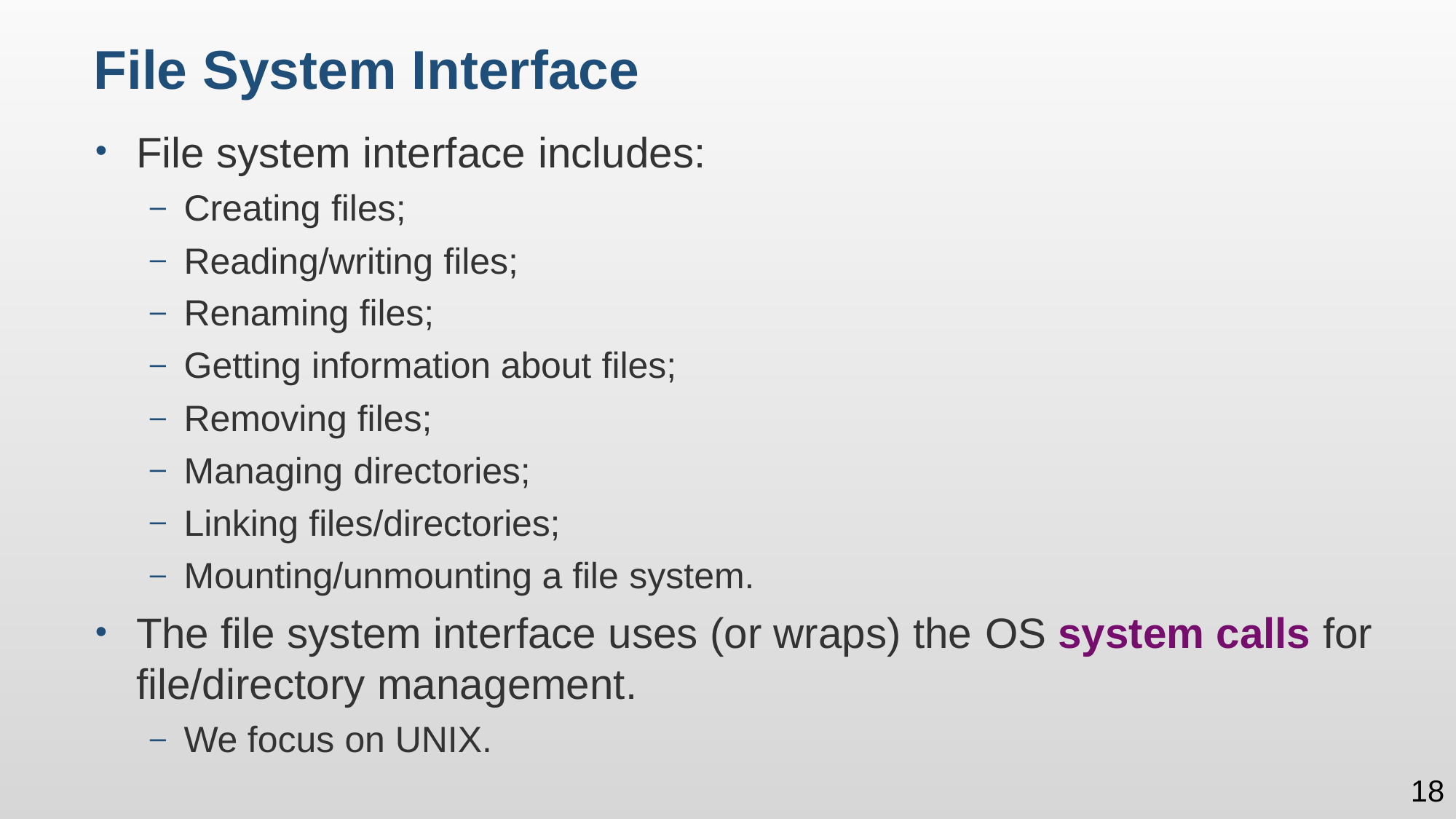

File System Interface
File system interface includes:
Creating files;
Reading/writing files;
Renaming files;
Getting information about files;
Removing files;
Managing directories;
Linking files/directories;
Mounting/unmounting a file system.
The file system interface uses (or wraps) the OS system calls for file/directory management.
We focus on UNIX.

18